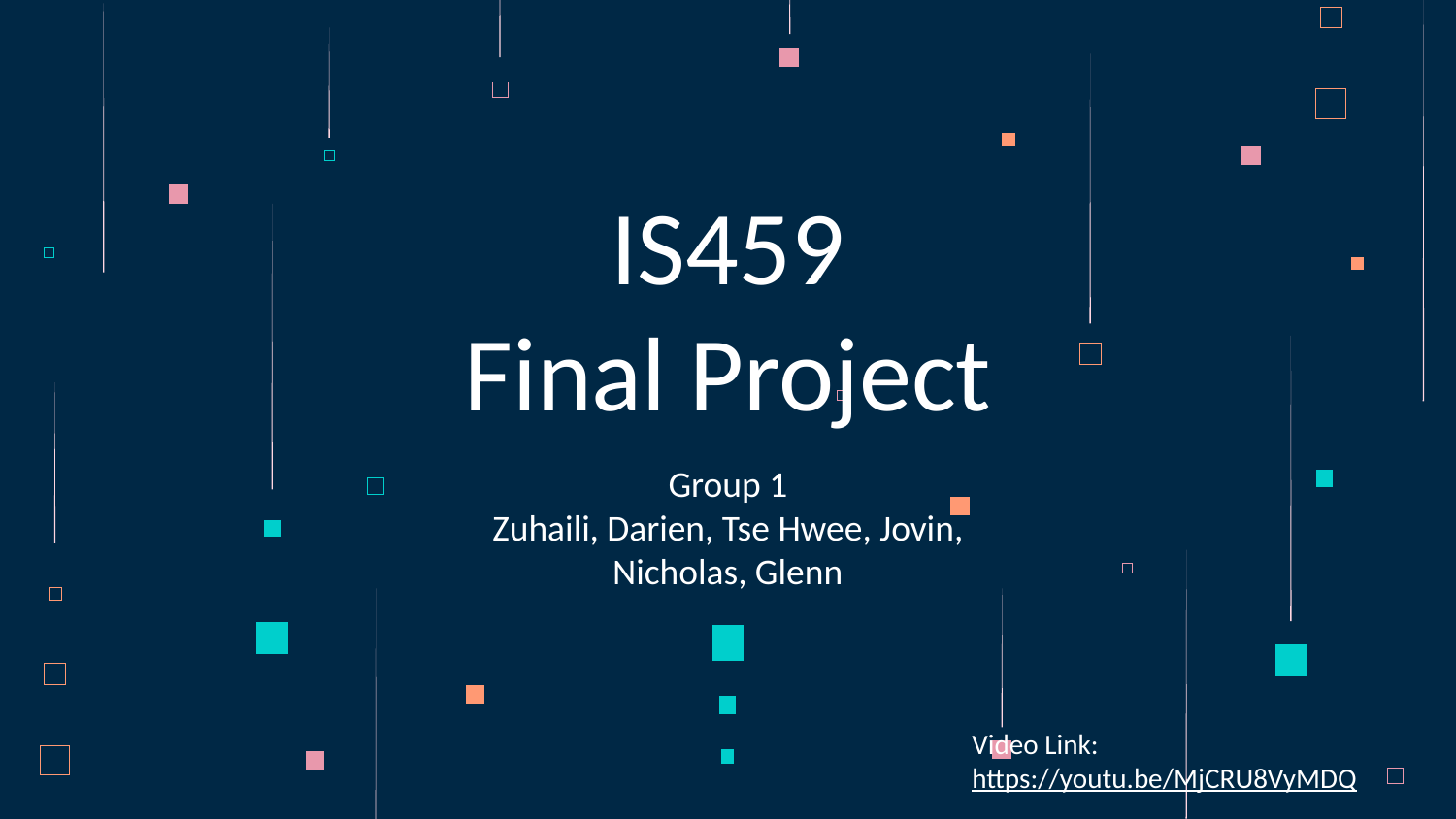

# IS459
Final Project

Group 1
Zuhaili, Darien, Tse Hwee, Jovin, Nicholas, Glenn

Video Link: https://youtu.be/MjCRU8VyMDQ